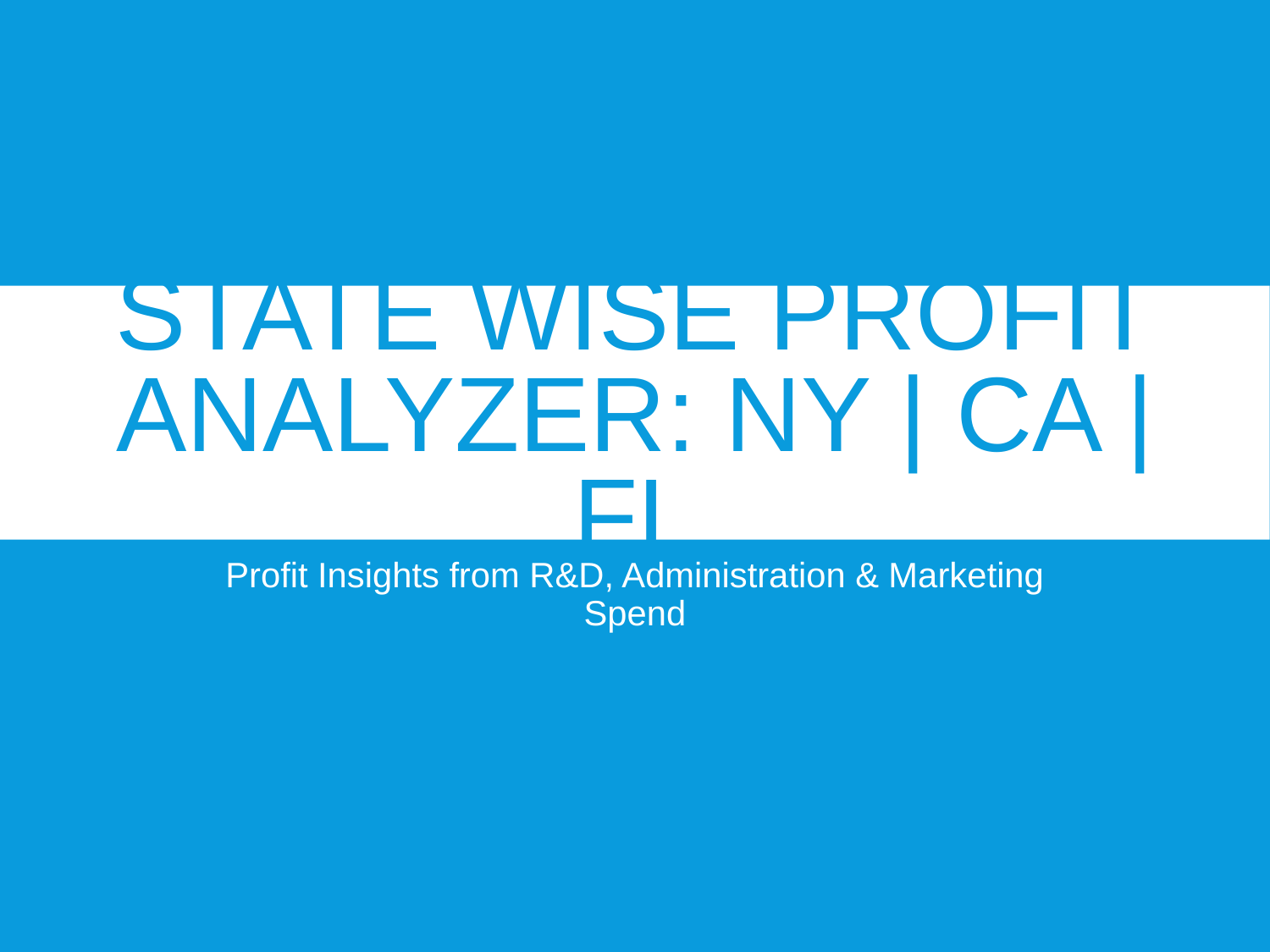

# State Wise Profit Analyzer: NY | CA | FL
Profit Insights from R&D, Administration & Marketing Spend